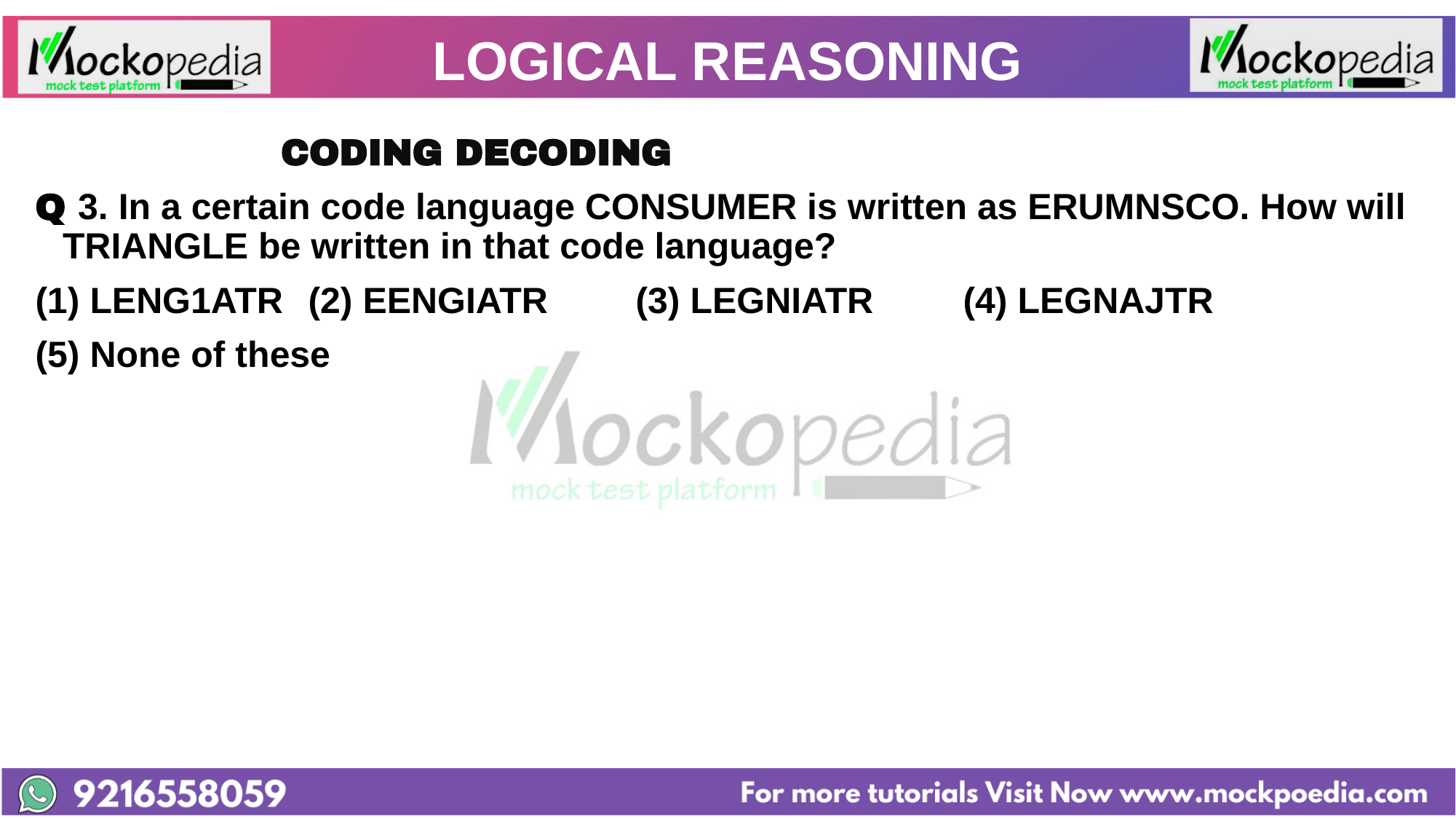

# LOGICAL REASONING
			CODING DECODING
Q 3. In a certain code language CONSUMER is written as ERUMNSCO. How will TRIANGLE be written in that code language?
LENG1ATR 	(2) EENGIATR 	(3) LEGNIATR 	(4) LEGNAJTR
(5) None of these